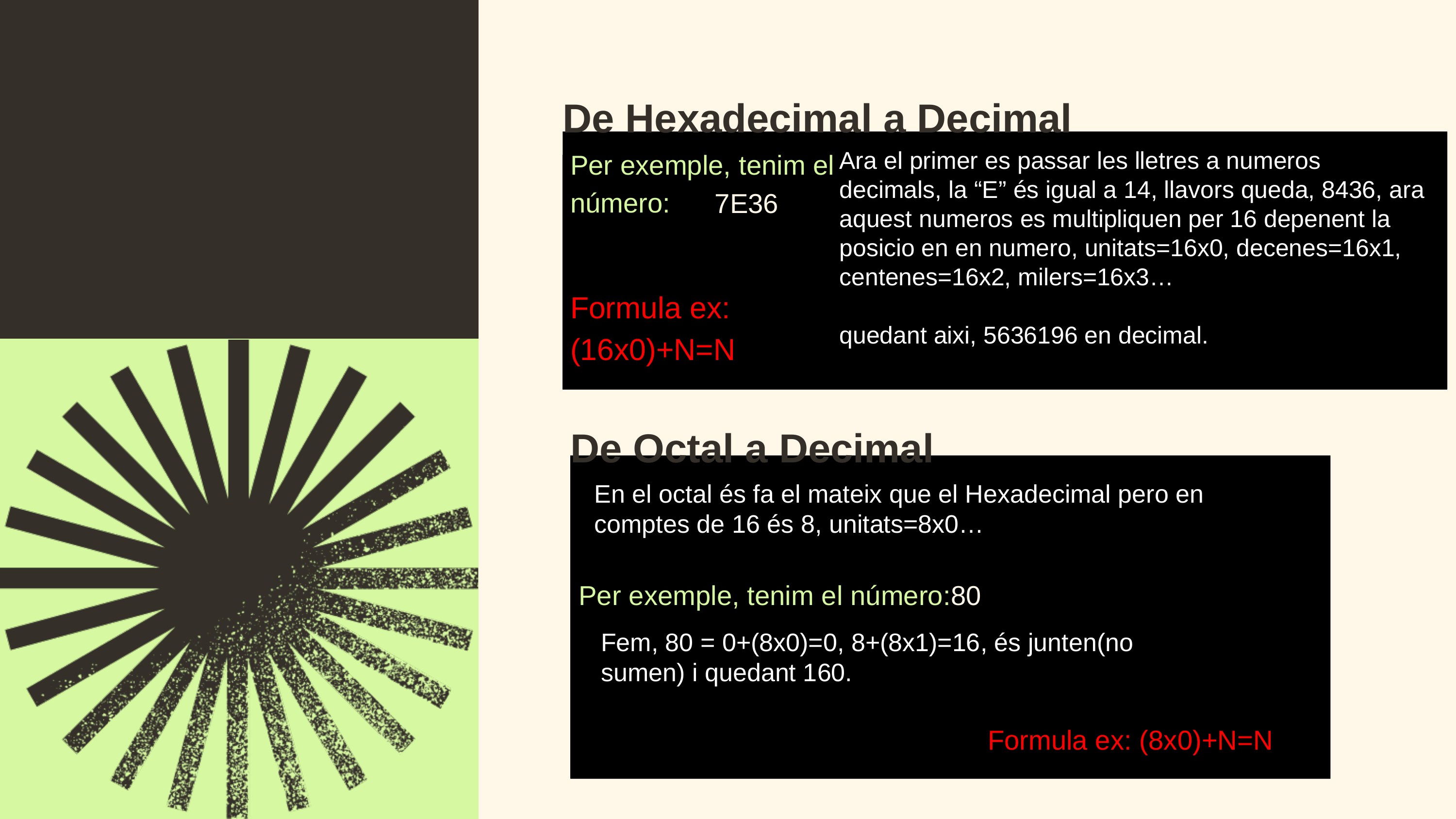

De Hexadecimal a Decimal

Ara el primer es passar les lletres a numeros decimals, la “E” és igual a 14, llavors queda, 8436, ara aquest numeros es multipliquen per 16 depenent la posicio en en numero, unitats=16x0, decenes=16x1, centenes=16x2, milers=16x3…

quedant aixi, 5636196 en decimal.
Per exemple, tenim el número:
7E36
Formula ex: (16x0)+N=N

De Octal a Decimal

En el octal és fa el mateix que el Hexadecimal pero en comptes de 16 és 8, unitats=8x0…
Per exemple, tenim el número:
80
Fem, 80 = 0+(8x0)=0, 8+(8x1)=16, és junten(no sumen) i quedant 160.

Formula ex: (8x0)+N=N